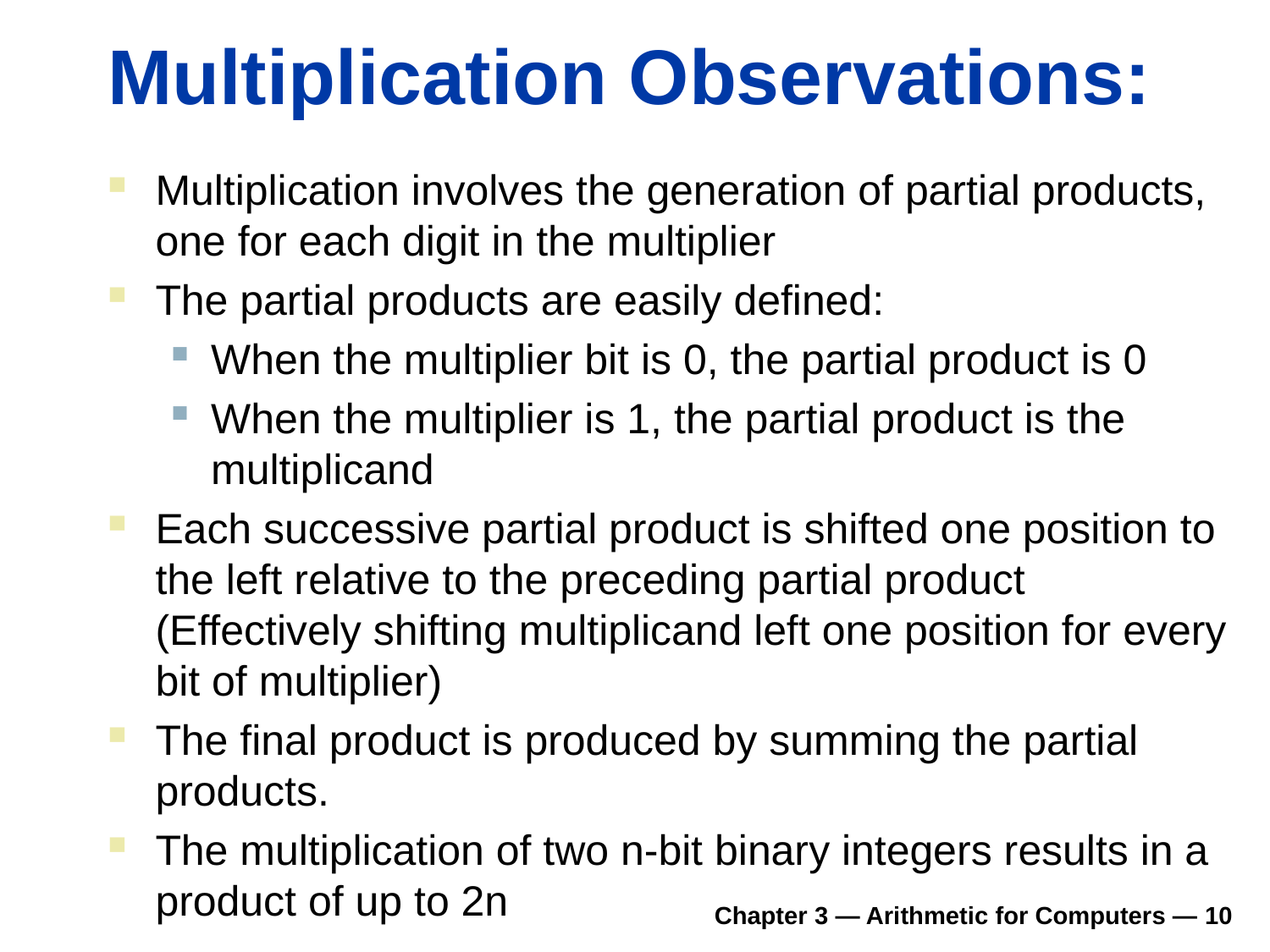

# Multiplication Observations:
Multiplication involves the generation of partial products, one for each digit in the multiplier
The partial products are easily defined:
When the multiplier bit is 0, the partial product is 0
When the multiplier is 1, the partial product is the multiplicand
Each successive partial product is shifted one position to the left relative to the preceding partial product (Effectively shifting multiplicand left one position for every bit of multiplier)
The final product is produced by summing the partial products.
The multiplication of two n-bit binary integers results in a product of up to 2n

Chapter 3 — Arithmetic for Computers — 10